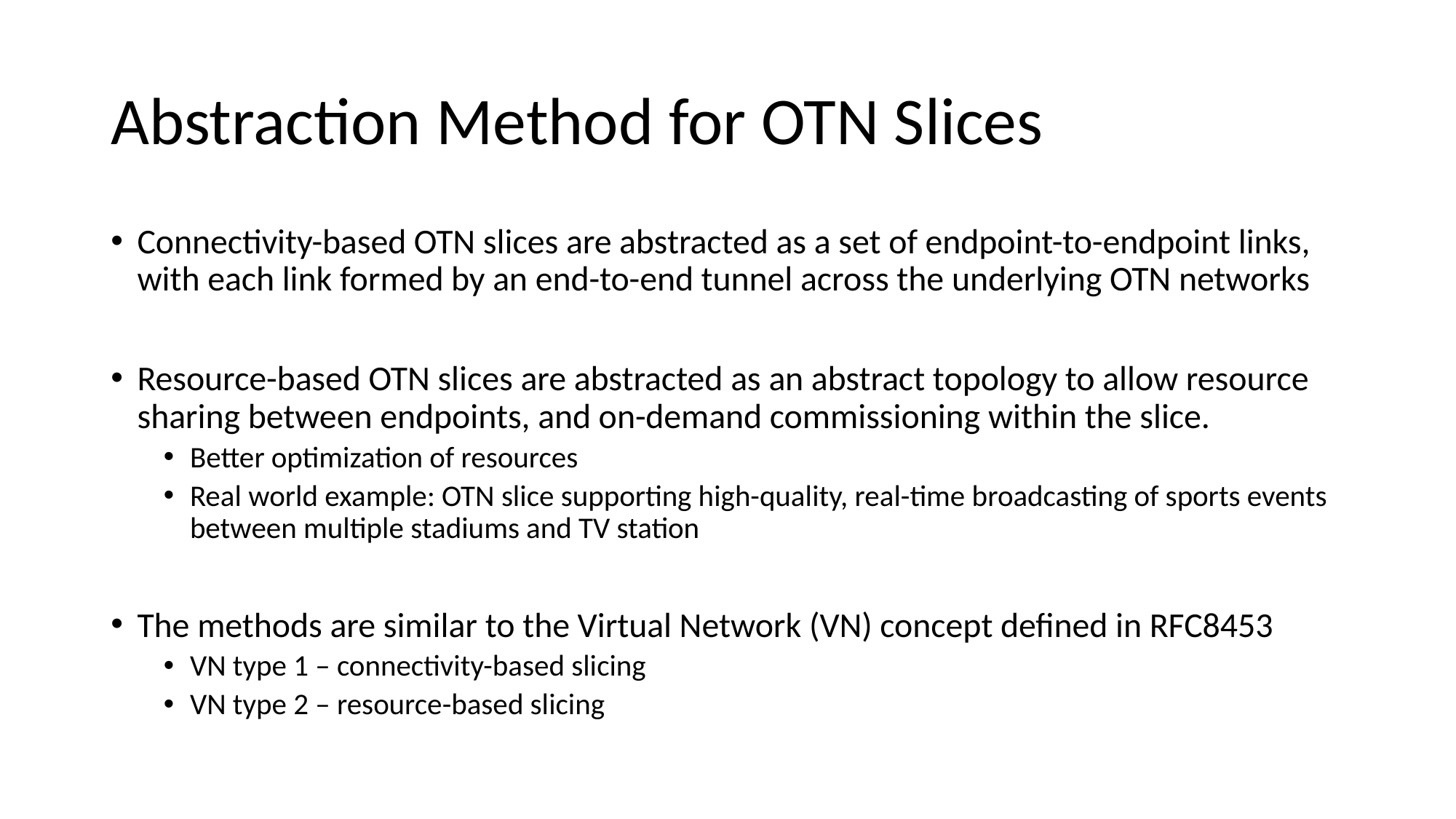

# Abstraction Method for OTN Slices
Connectivity-based OTN slices are abstracted as a set of endpoint-to-endpoint links, with each link formed by an end-to-end tunnel across the underlying OTN networks

Resource-based OTN slices are abstracted as an abstract topology to allow resource sharing between endpoints, and on-demand commissioning within the slice.
Better optimization of resources
Real world example: OTN slice supporting high-quality, real-time broadcasting of sports events between multiple stadiums and TV station

The methods are similar to the Virtual Network (VN) concept defined in RFC8453
VN type 1 – connectivity-based slicing
VN type 2 – resource-based slicing